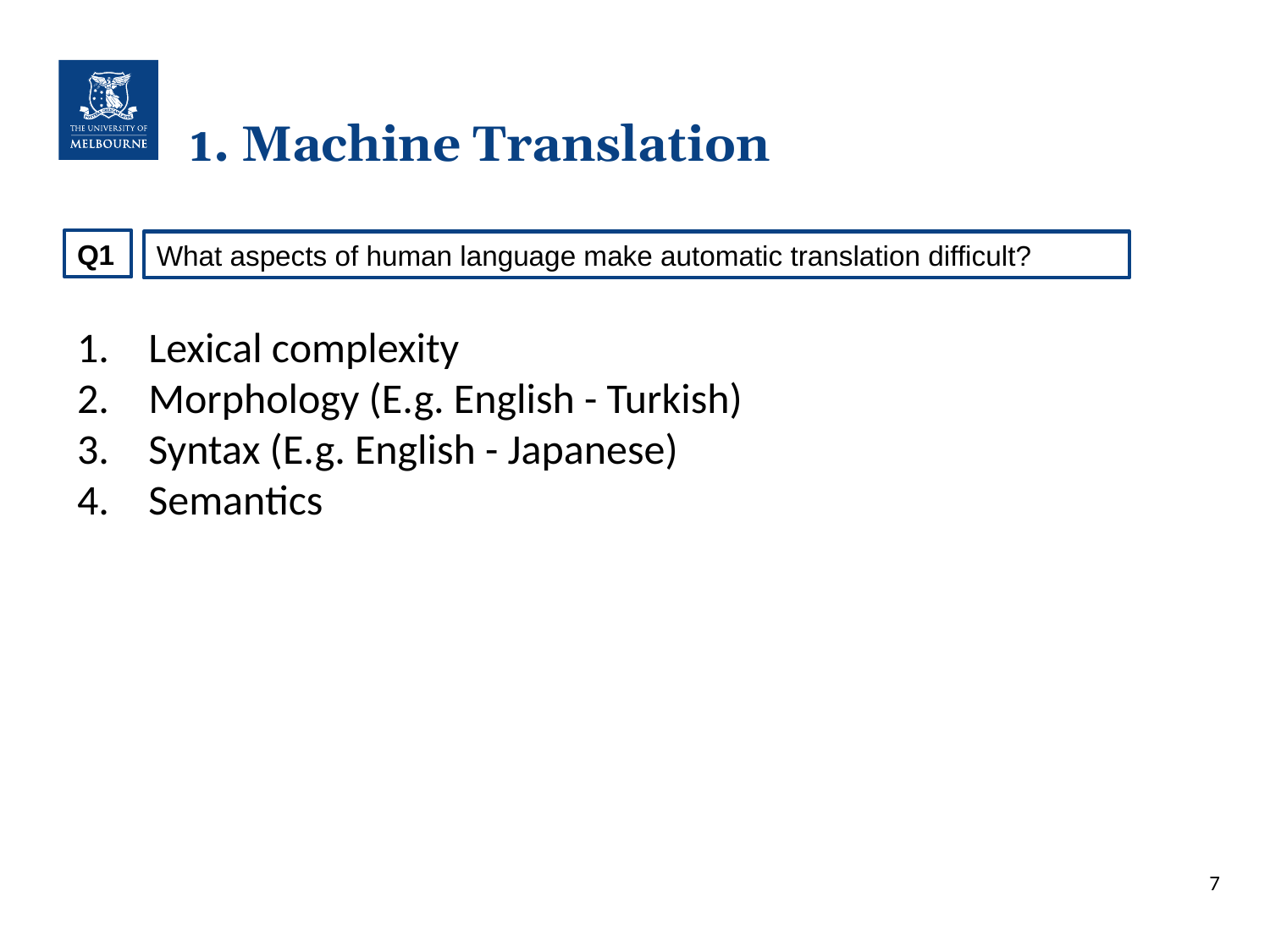

1. Machine Translation
Q1
What aspects of human language make automatic translation difficult?
Lexical complexity
Morphology (E.g. English - Turkish)
Syntax (E.g. English - Japanese)
Semantics

7